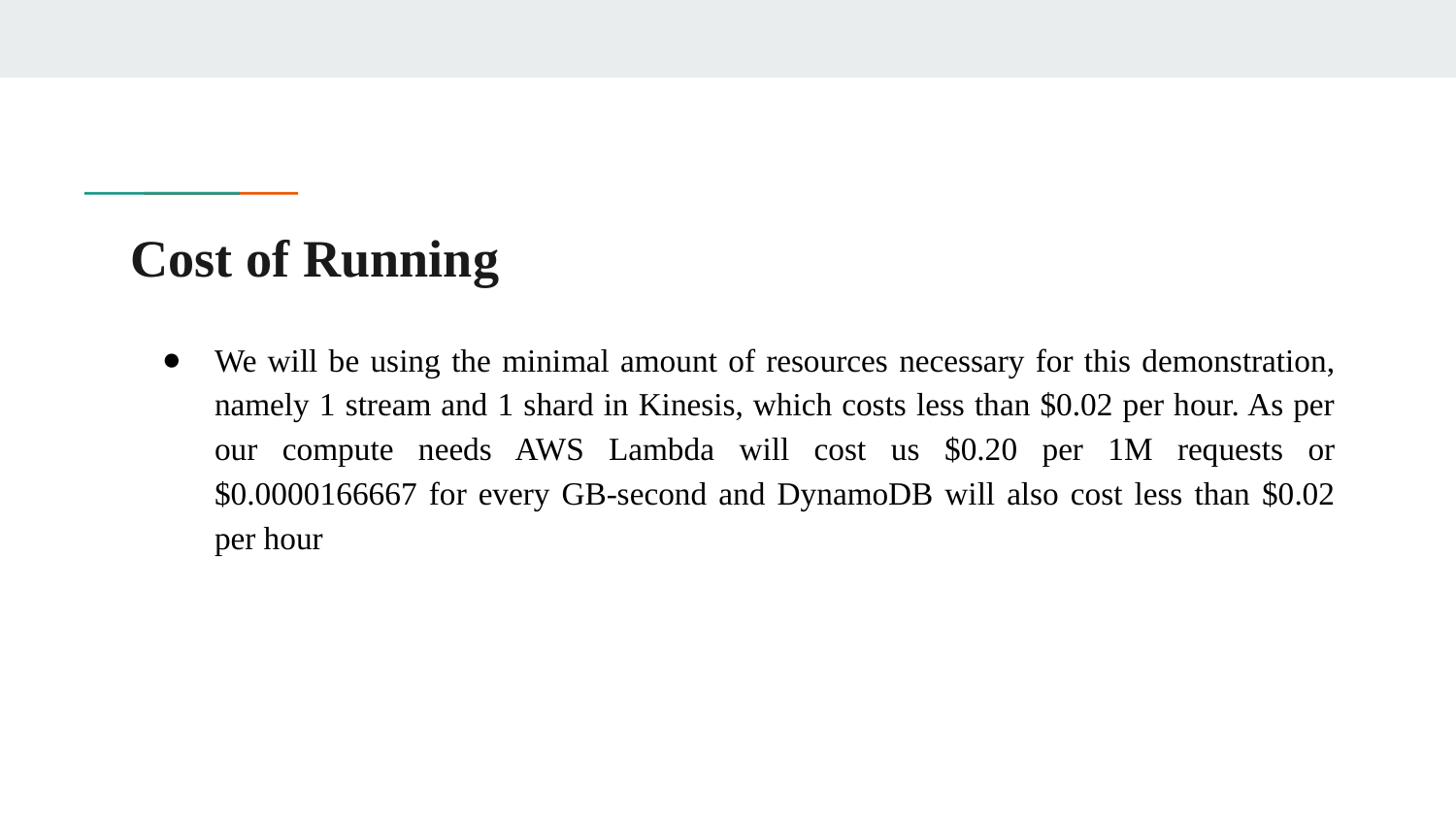

# Cost of Running
We will be using the minimal amount of resources necessary for this demonstration, namely 1 stream and 1 shard in Kinesis, which costs less than $0.02 per hour. As per our compute needs AWS Lambda will cost us $0.20 per 1M requests or $0.0000166667 for every GB-second and DynamoDB will also cost less than $0.02 per hour